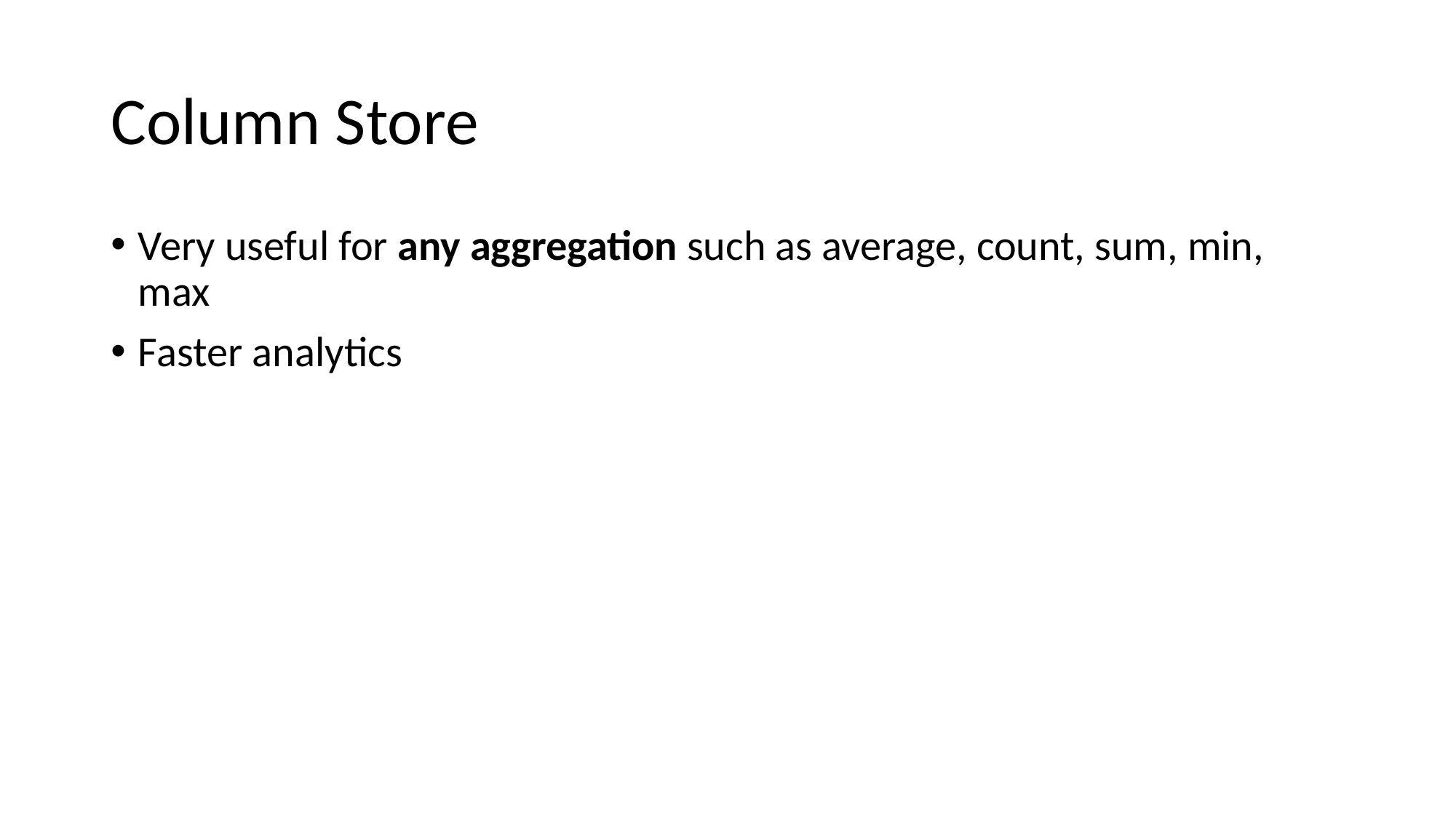

# Column Store
Very useful for any aggregation such as average, count, sum, min, max
Faster analytics